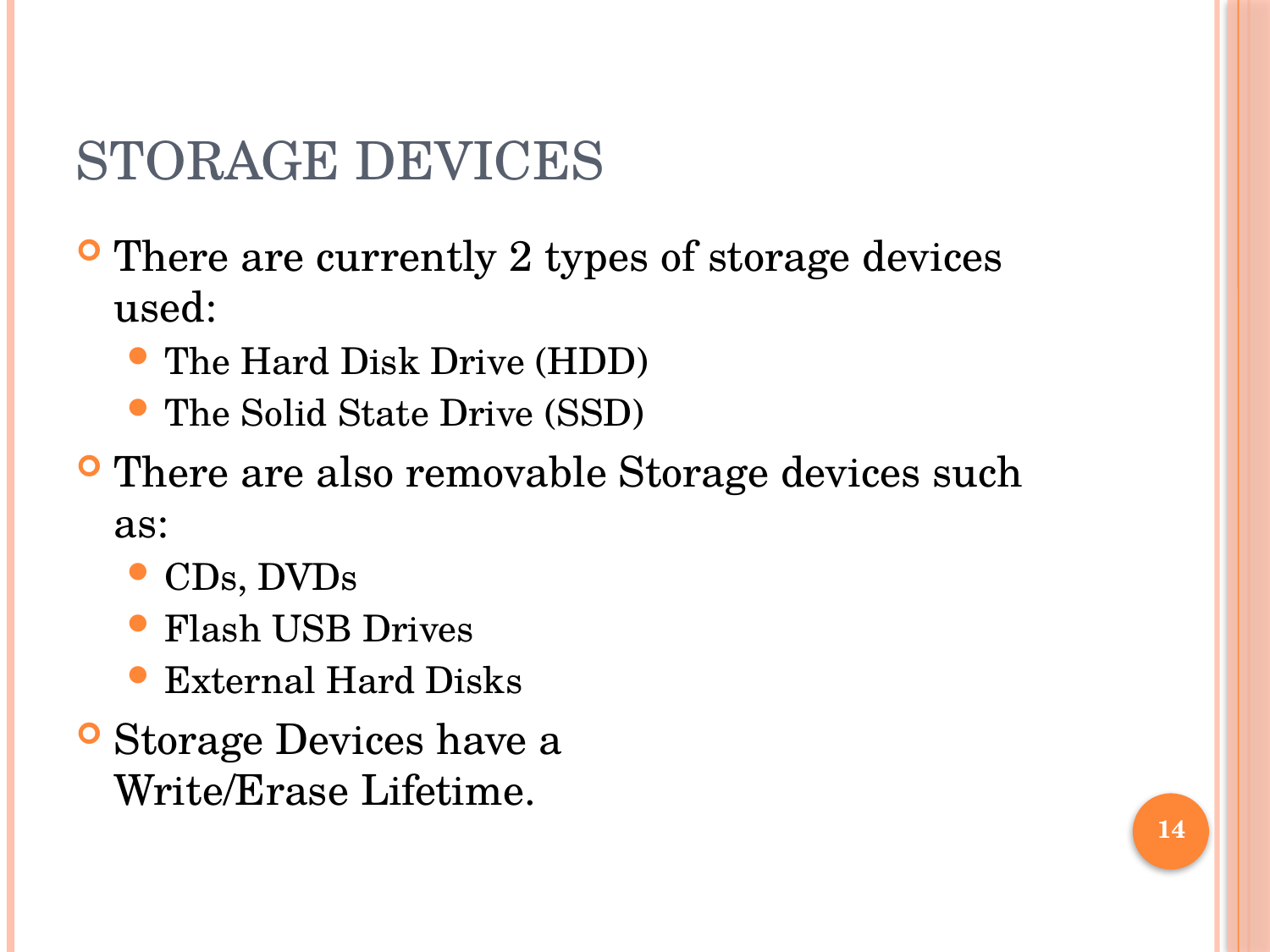

# Storage Devices
There are currently 2 types of storage devices used:
The Hard Disk Drive (HDD)
The Solid State Drive (SSD)
There are also removable Storage devices such as:
CDs, DVDs
Flash USB Drives
External Hard Disks
Storage Devices have a
Write/Erase Lifetime.
14